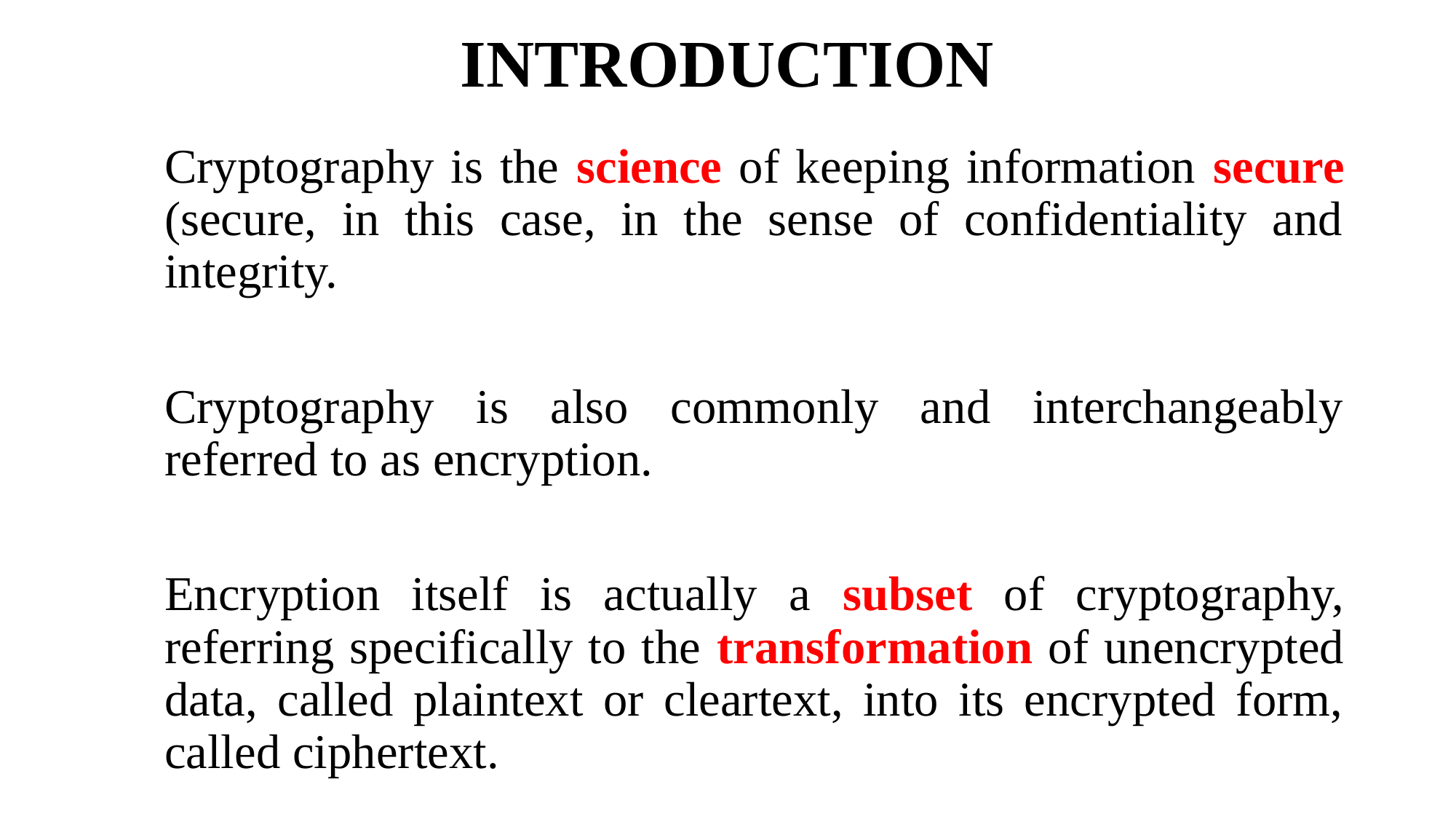

# INTRODUCTION
Cryptography is the science of keeping information secure (secure, in this case, in the sense of confidentiality and integrity.

Cryptography is also commonly and interchangeably referred to as encryption.

Encryption itself is actually a subset of cryptography, referring specifically to the transformation of unencrypted data, called plaintext or cleartext, into its encrypted form, called ciphertext.